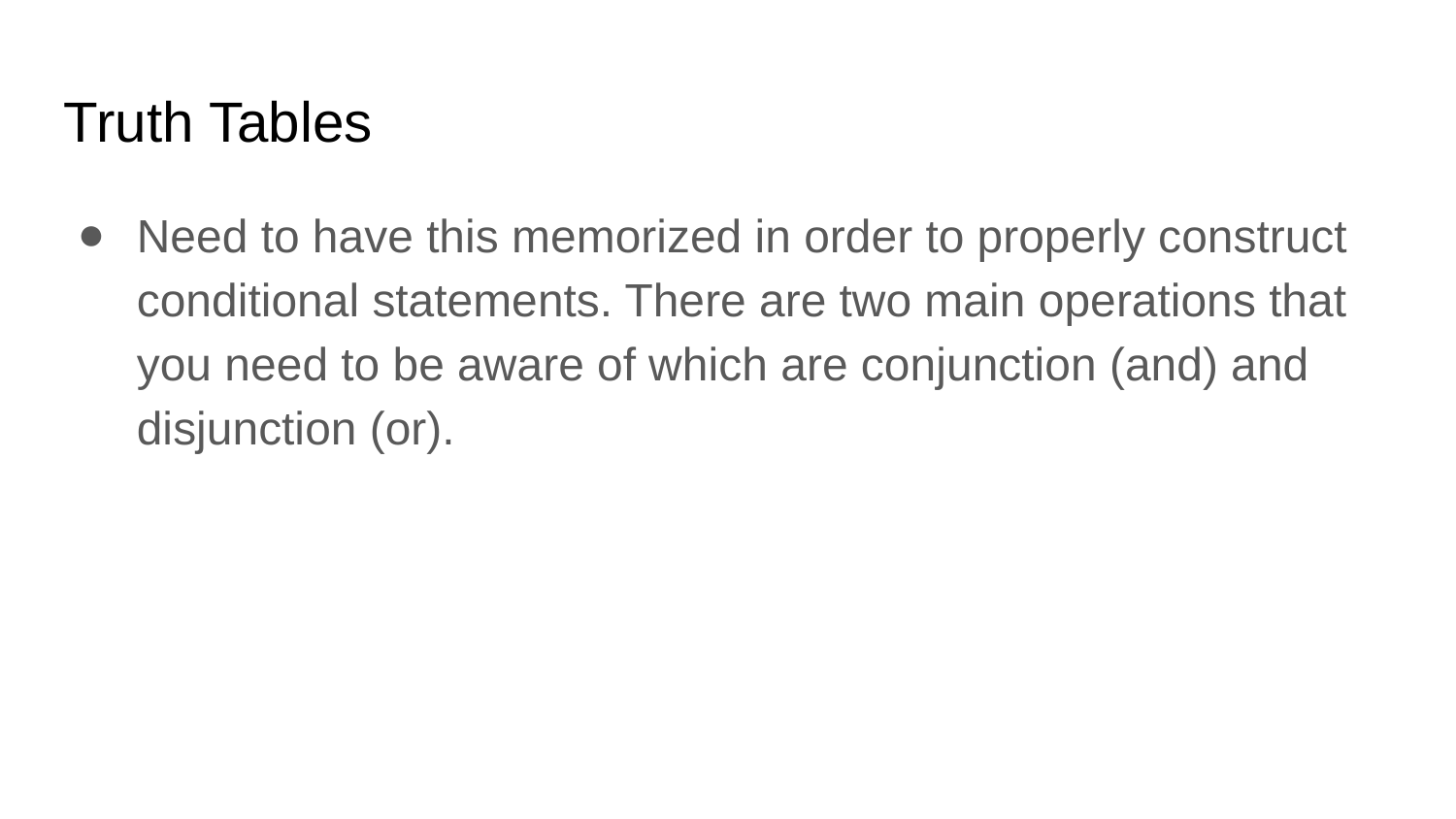

Truth Tables
Need to have this memorized in order to properly construct conditional statements. There are two main operations that you need to be aware of which are conjunction (and) and disjunction (or).